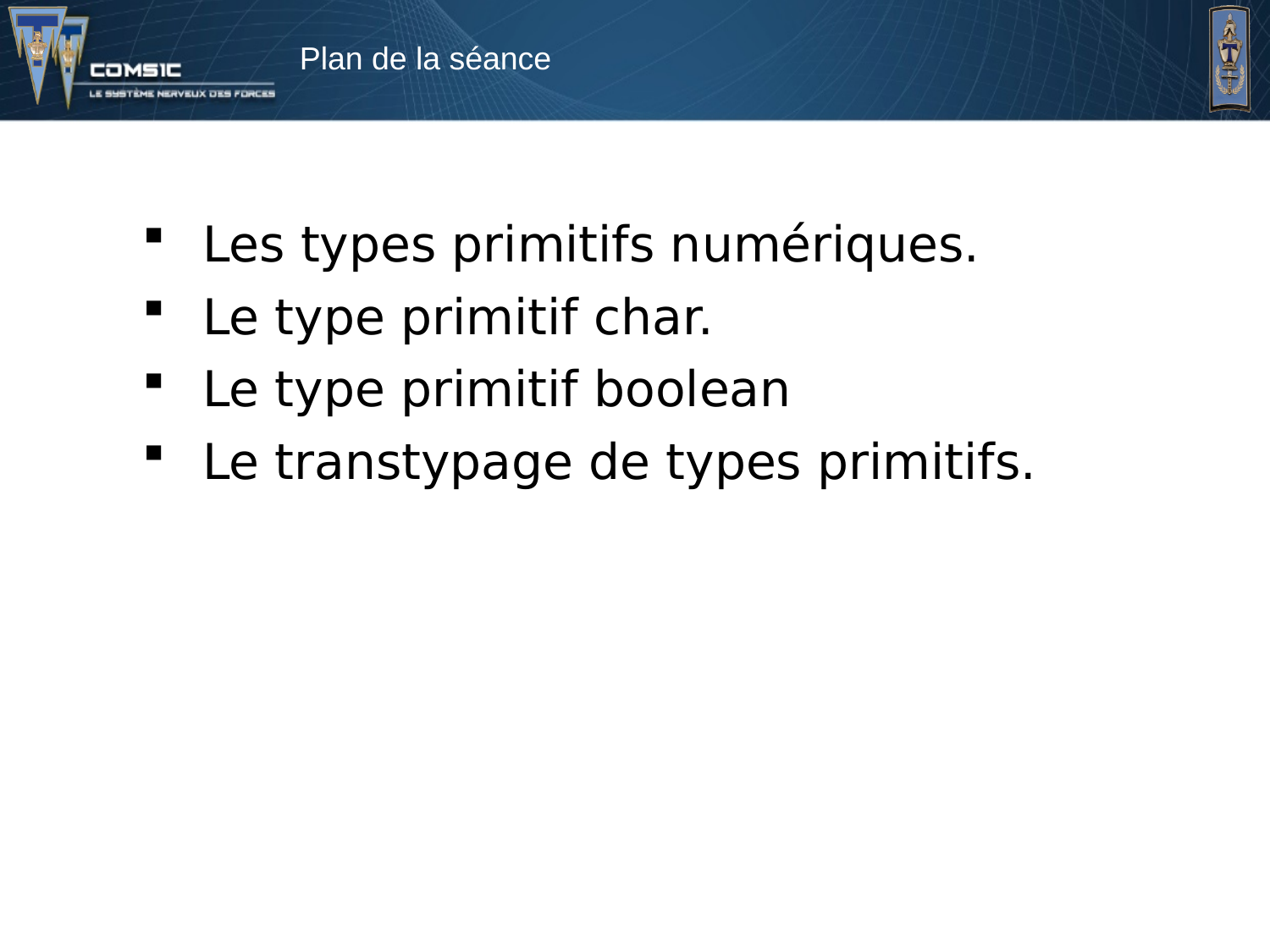

Plan de la séance
Les types primitifs numériques.
Le type primitif char.
Le type primitif boolean
Le transtypage de types primitifs.